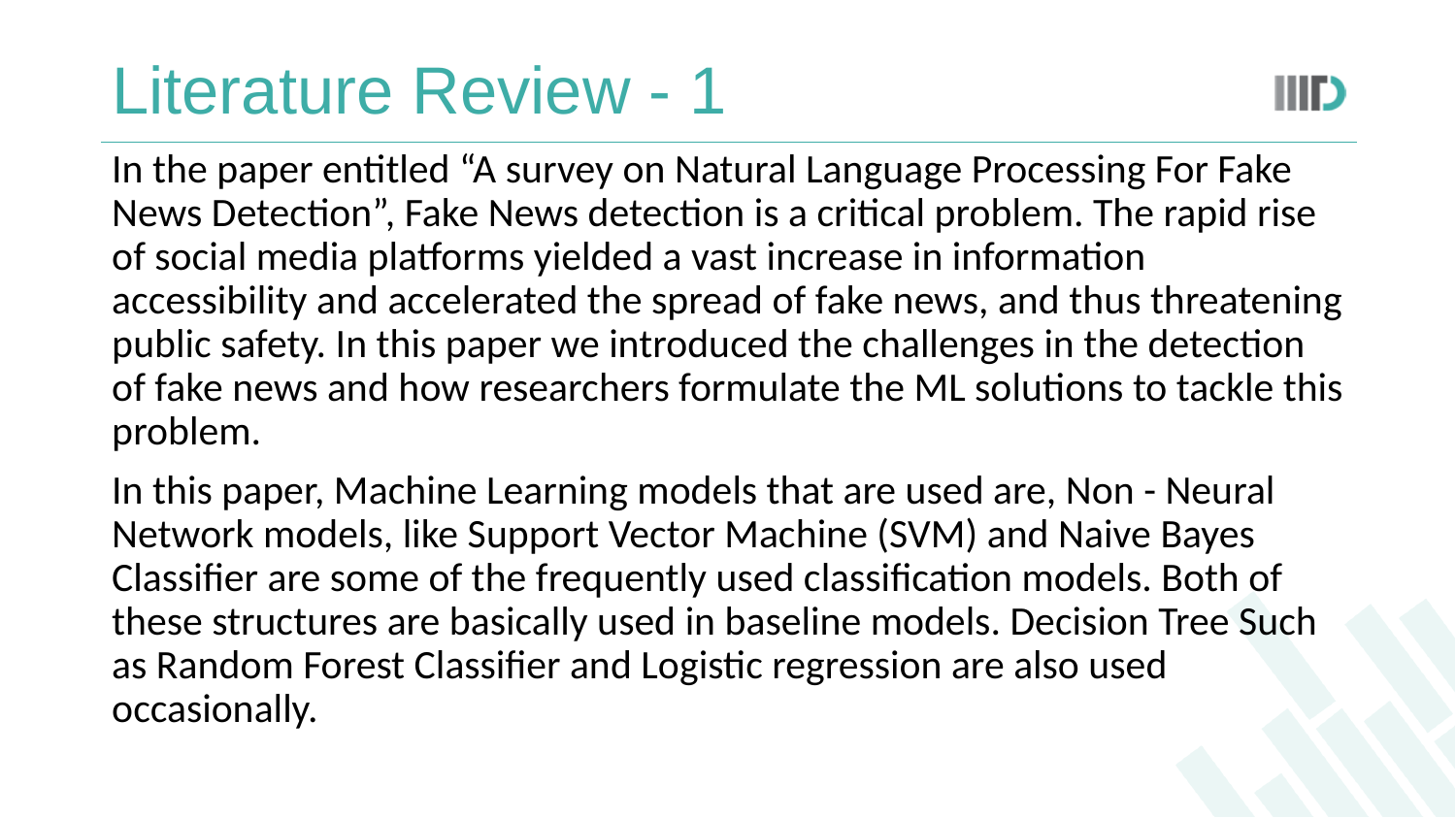

# Literature Review - 1
In the paper entitled “A survey on Natural Language Processing For Fake News Detection”, Fake News detection is a critical problem. The rapid rise of social media platforms yielded a vast increase in information accessibility and accelerated the spread of fake news, and thus threatening public safety. In this paper we introduced the challenges in the detection of fake news and how researchers formulate the ML solutions to tackle this problem.
In this paper, Machine Learning models that are used are, Non - Neural Network models, like Support Vector Machine (SVM) and Naive Bayes Classifier are some of the frequently used classification models. Both of these structures are basically used in baseline models. Decision Tree Such as Random Forest Classifier and Logistic regression are also used occasionally.